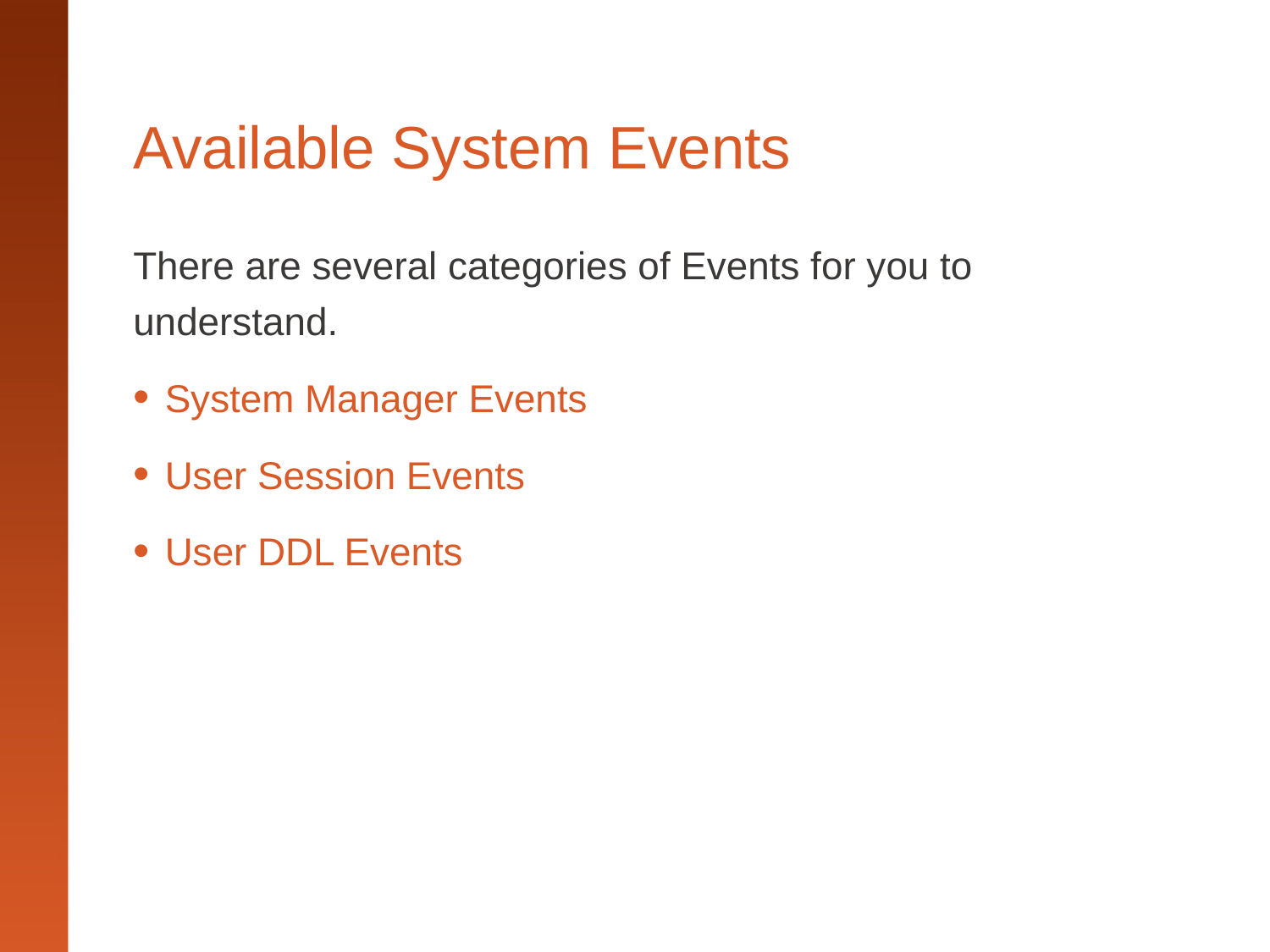

# Available System Events
There are several categories of Events for you to understand.
System Manager Events
User Session Events
User DDL Events